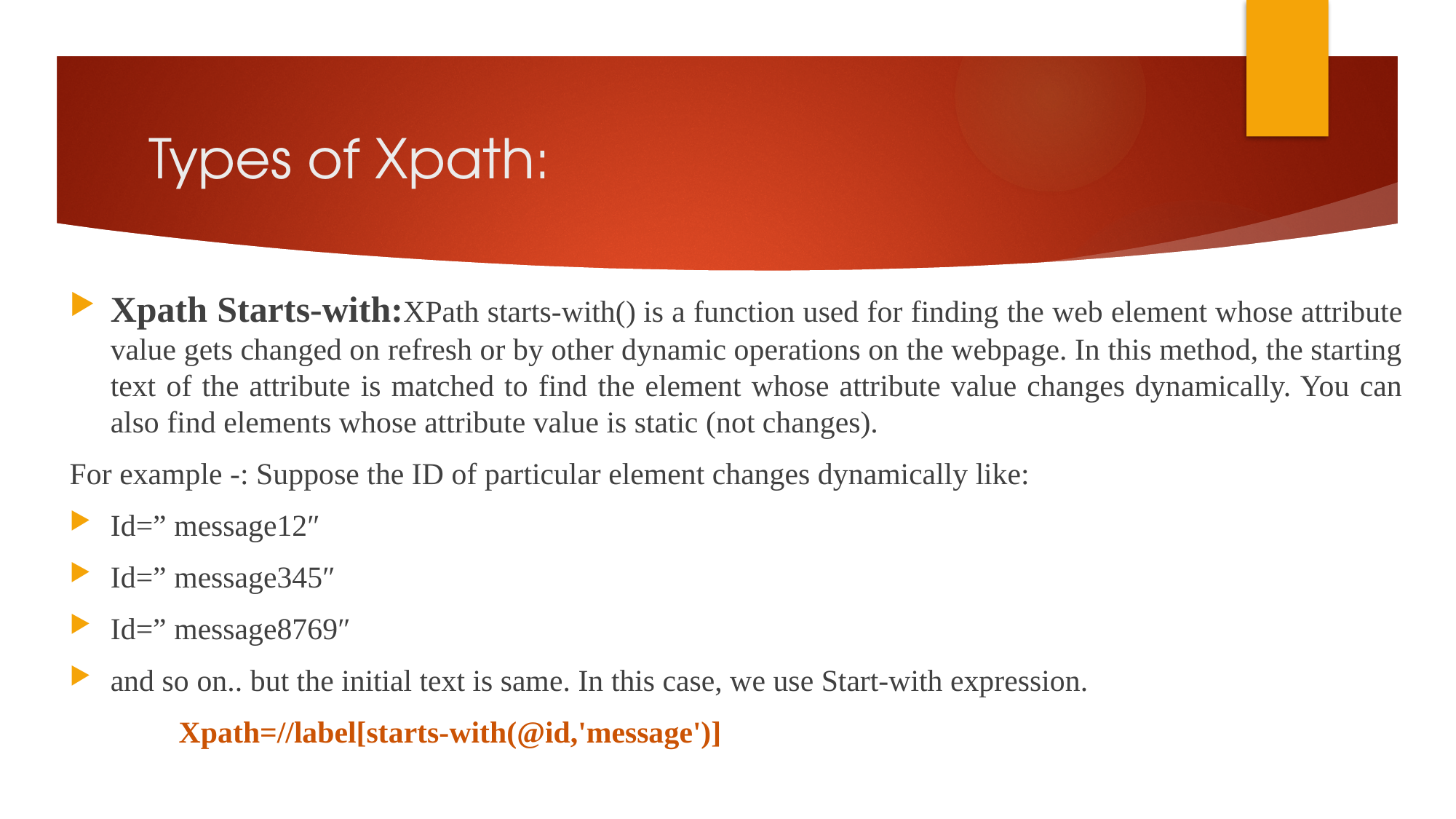

# Types of Xpath:
Xpath Starts-with:XPath starts-with() is a function used for finding the web element whose attribute value gets changed on refresh or by other dynamic operations on the webpage. In this method, the starting text of the attribute is matched to find the element whose attribute value changes dynamically. You can also find elements whose attribute value is static (not changes).
For example -: Suppose the ID of particular element changes dynamically like:
Id=” message12″
Id=” message345″
Id=” message8769″
and so on.. but the initial text is same. In this case, we use Start-with expression.
	Xpath=//label[starts-with(@id,'message')]